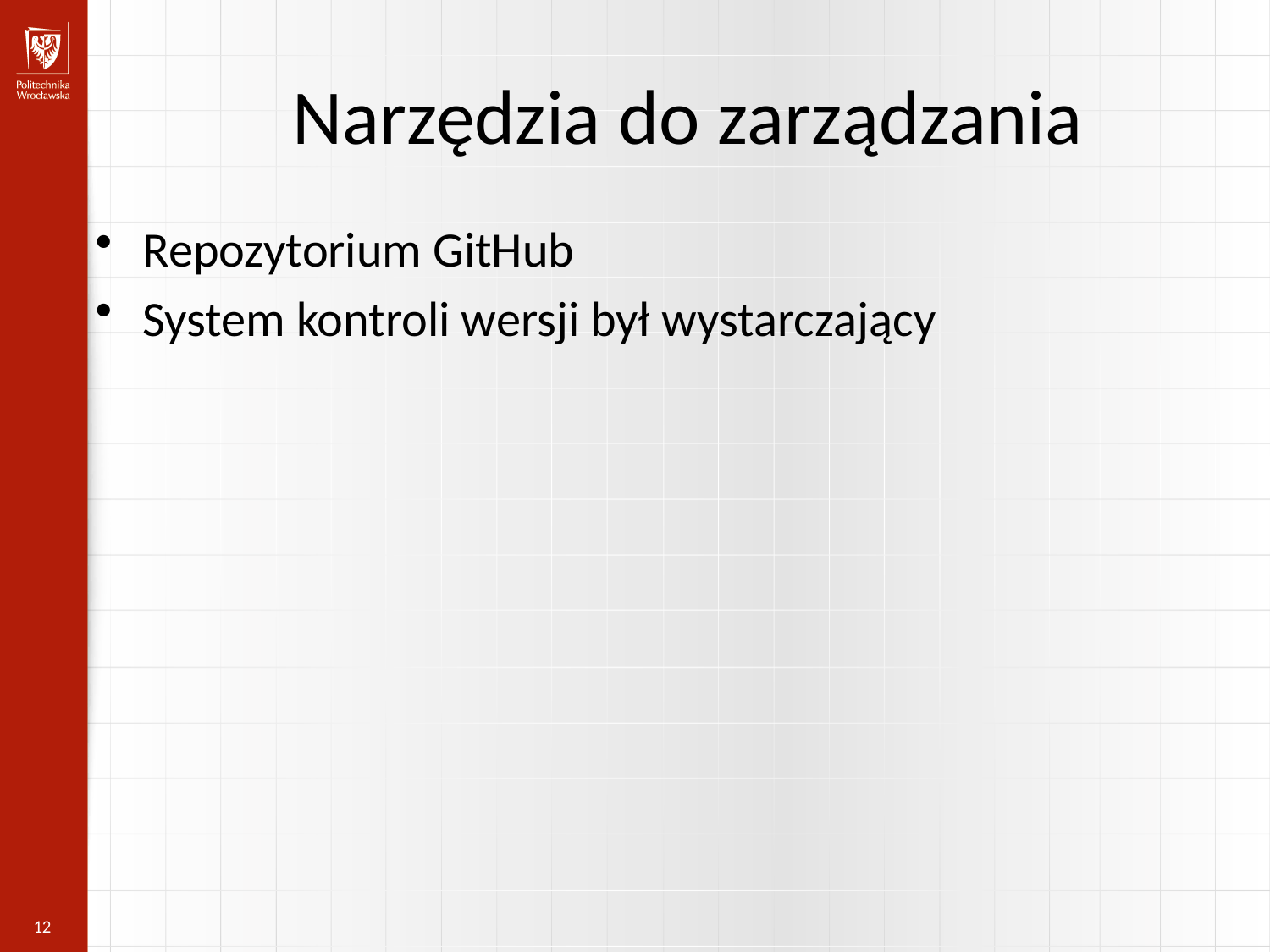

Narzędzia do zarządzania
Repozytorium GitHub
System kontroli wersji był wystarczający